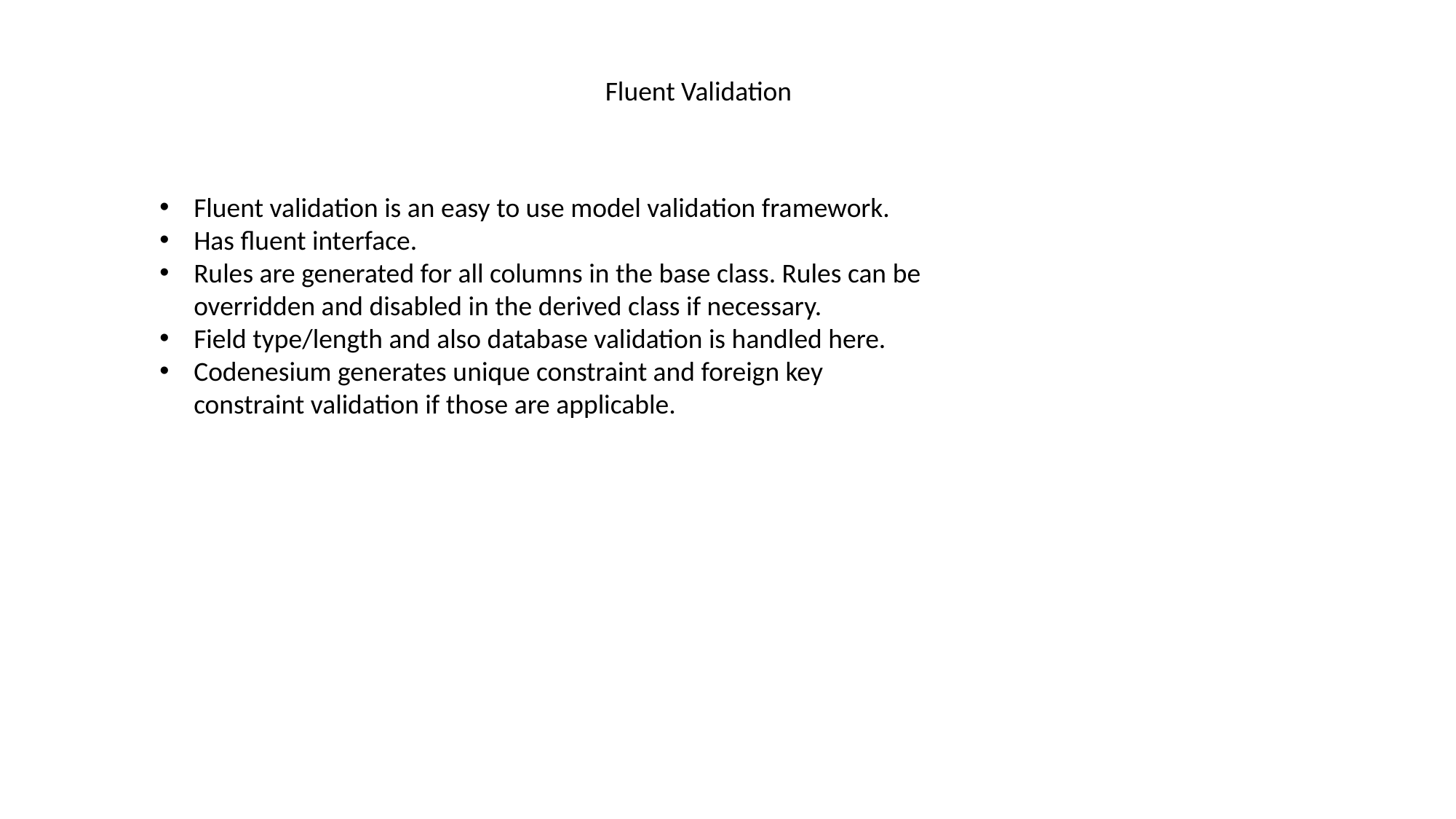

Fluent Validation
Fluent validation is an easy to use model validation framework.
Has fluent interface.
Rules are generated for all columns in the base class. Rules can be overridden and disabled in the derived class if necessary.
Field type/length and also database validation is handled here.
Codenesium generates unique constraint and foreign key constraint validation if those are applicable.